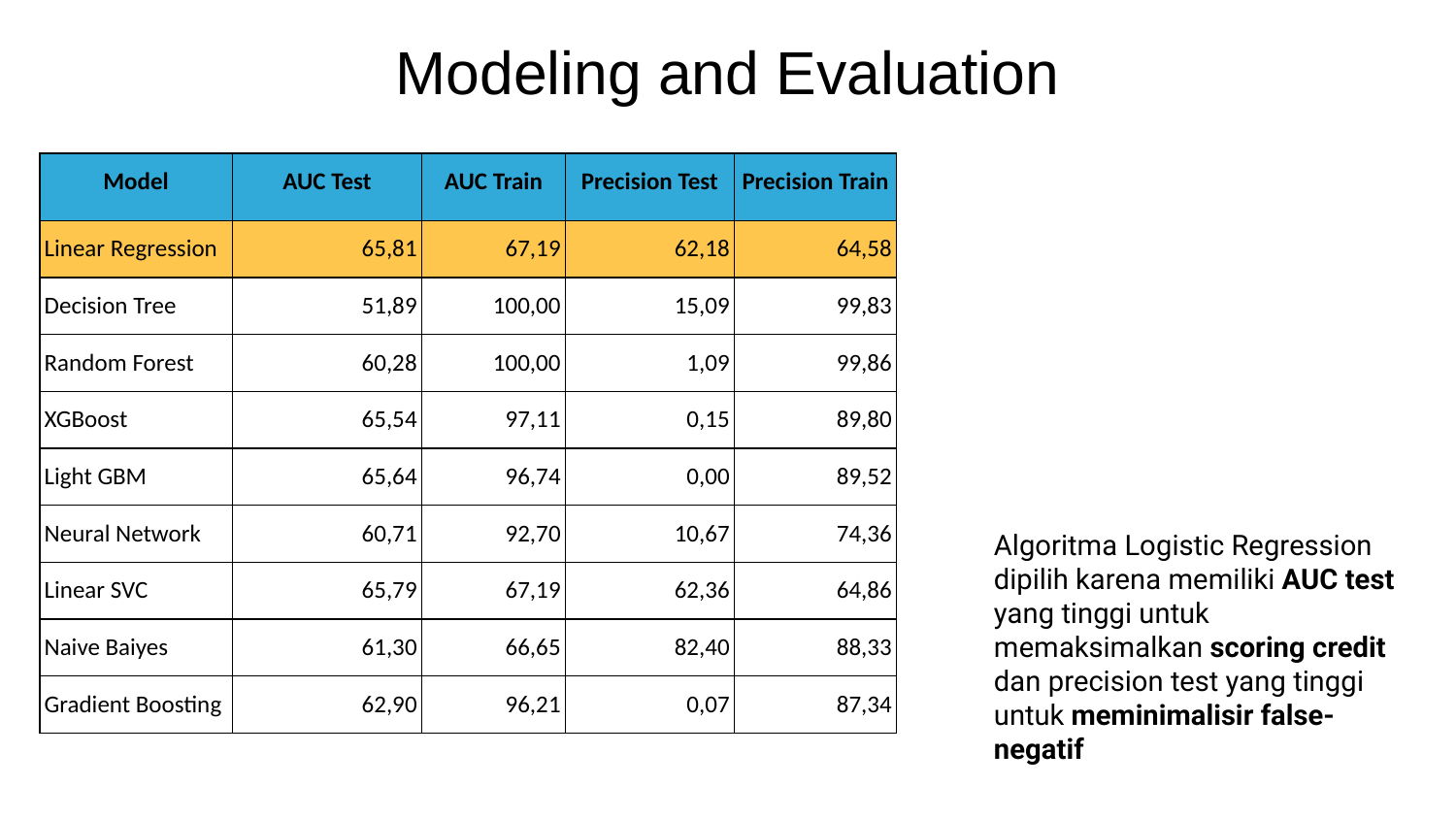

# Modeling and Evaluation
| Model | AUC Test | AUC Train | Precision Test | Precision Train |
| --- | --- | --- | --- | --- |
| Linear Regression | 65,81 | 67,19 | 62,18 | 64,58 |
| Decision Tree | 51,89 | 100,00 | 15,09 | 99,83 |
| Random Forest | 60,28 | 100,00 | 1,09 | 99,86 |
| XGBoost | 65,54 | 97,11 | 0,15 | 89,80 |
| Light GBM | 65,64 | 96,74 | 0,00 | 89,52 |
| Neural Network | 60,71 | 92,70 | 10,67 | 74,36 |
| Linear SVC | 65,79 | 67,19 | 62,36 | 64,86 |
| Naive Baiyes | 61,30 | 66,65 | 82,40 | 88,33 |
| Gradient Boosting | 62,90 | 96,21 | 0,07 | 87,34 |
Algoritma Logistic Regression dipilih karena memiliki AUC test yang tinggi untuk memaksimalkan scoring credit  dan precision test yang tinggi untuk meminimalisir false-negatif